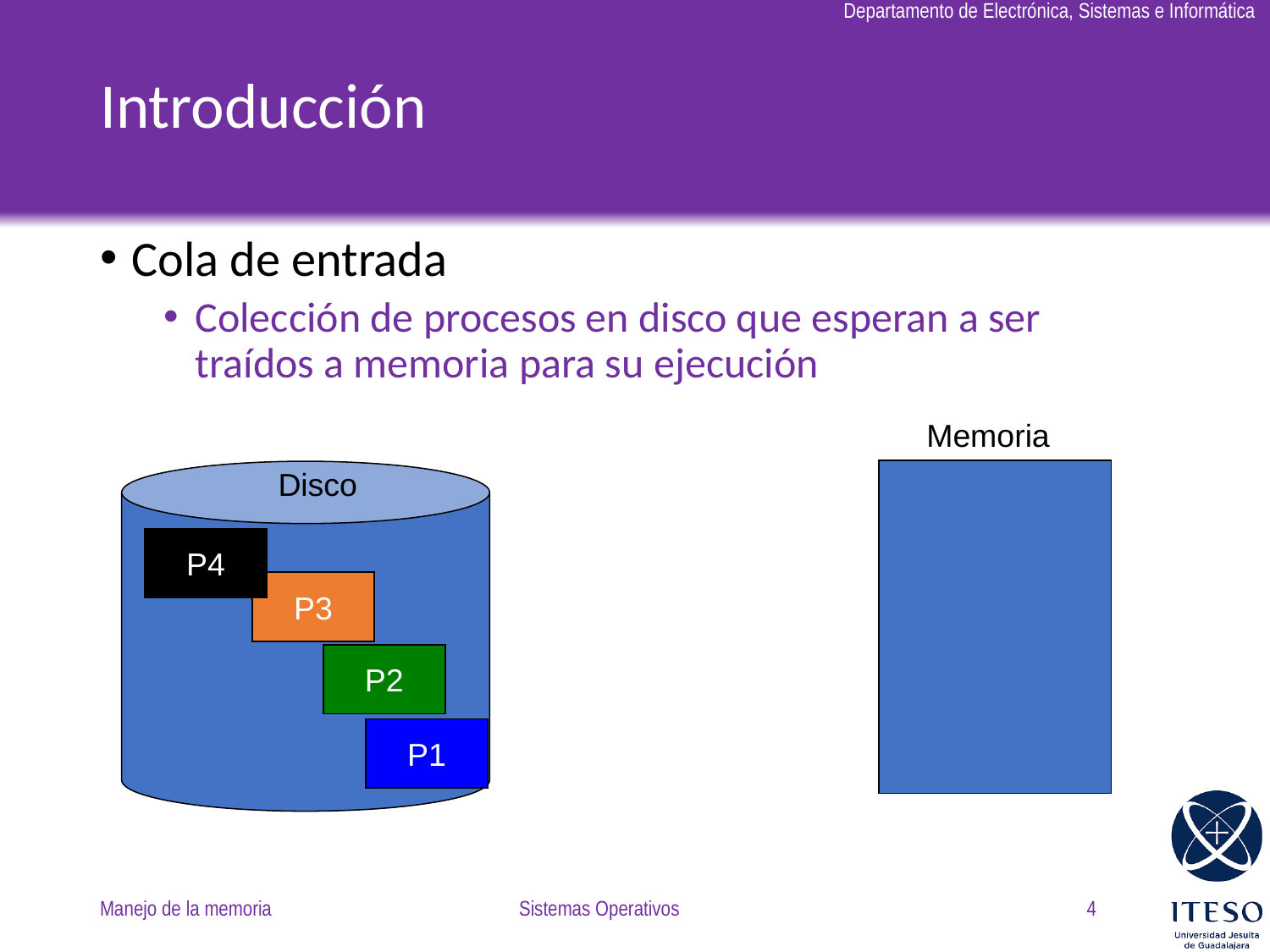

# Introducción
Cola de entrada
Colección de procesos en disco que esperan a ser traídos a memoria para su ejecución
Memoria
Disco

P4
P3
P2
P1
Manejo de la memoria
Sistemas Operativos
4